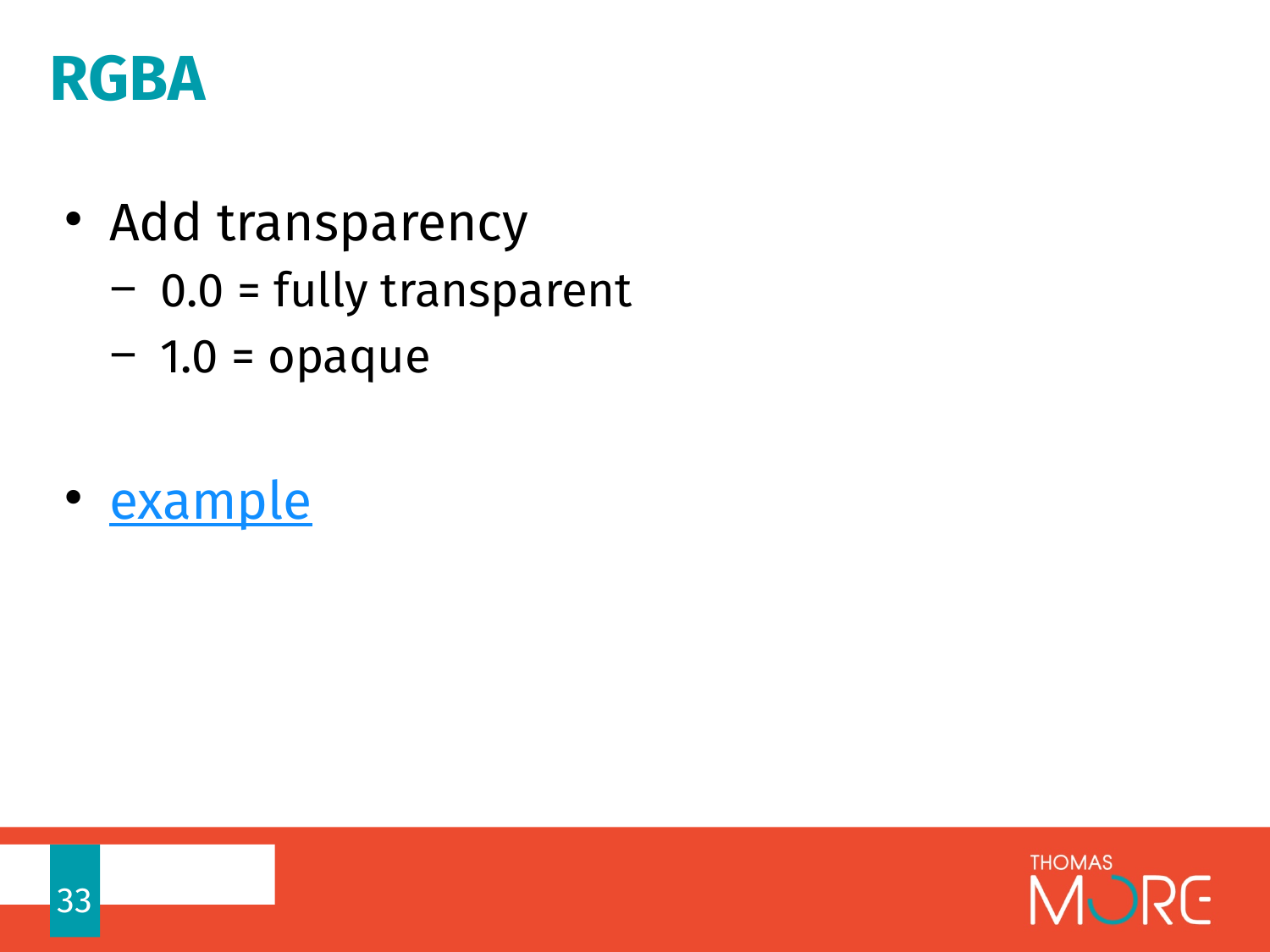

# rgba
Add transparency
0.0 = fully transparent
1.0 = opaque

example

33